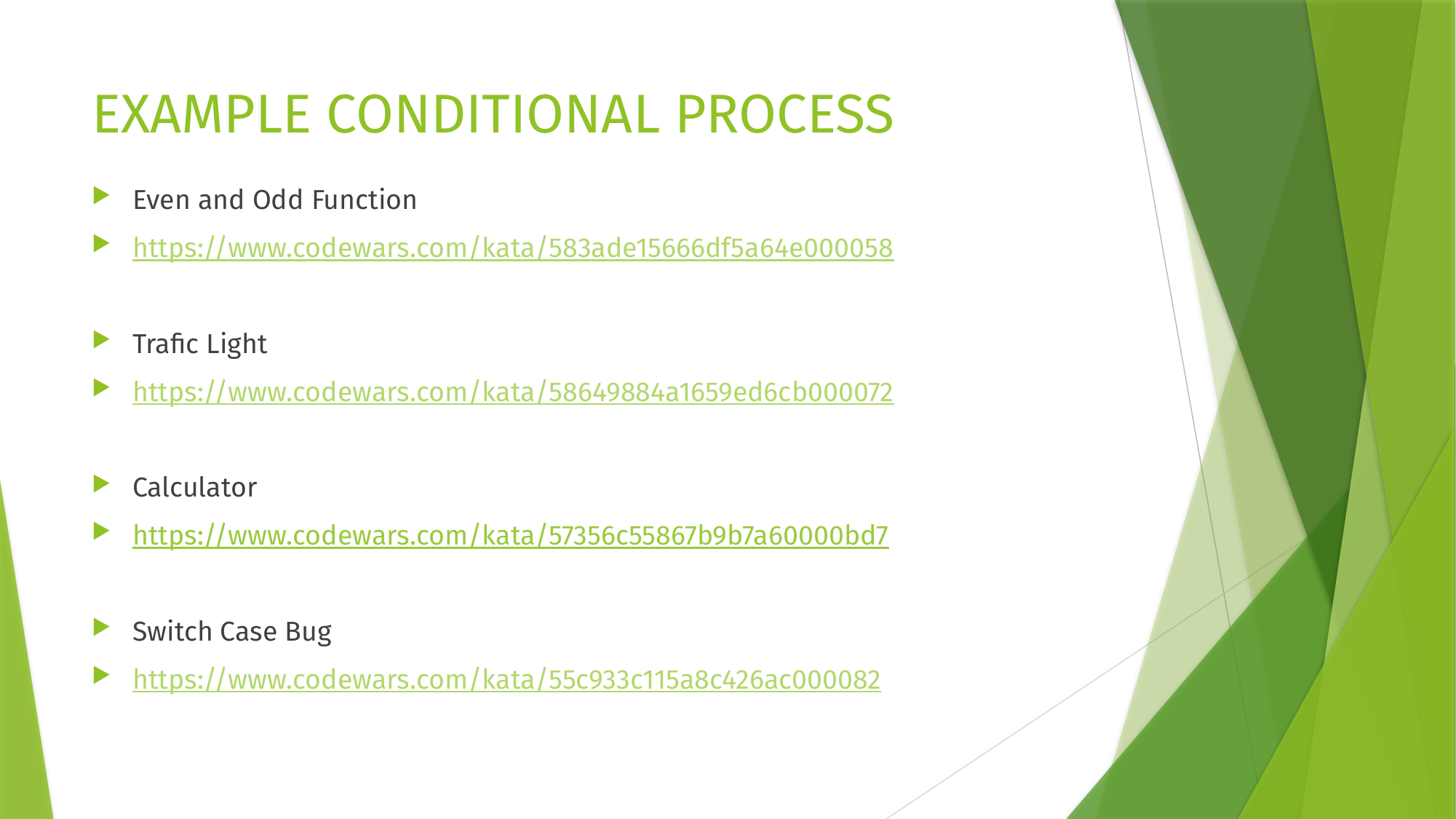

# EXAMPLE CONDITIONAL PROCESS
Even and Odd Function
https://www.codewars.com/kata/583ade15666df5a64e000058

Trafic Light
https://www.codewars.com/kata/58649884a1659ed6cb000072

Calculator
https://www.codewars.com/kata/57356c55867b9b7a60000bd7

Switch Case Bug
https://www.codewars.com/kata/55c933c115a8c426ac000082